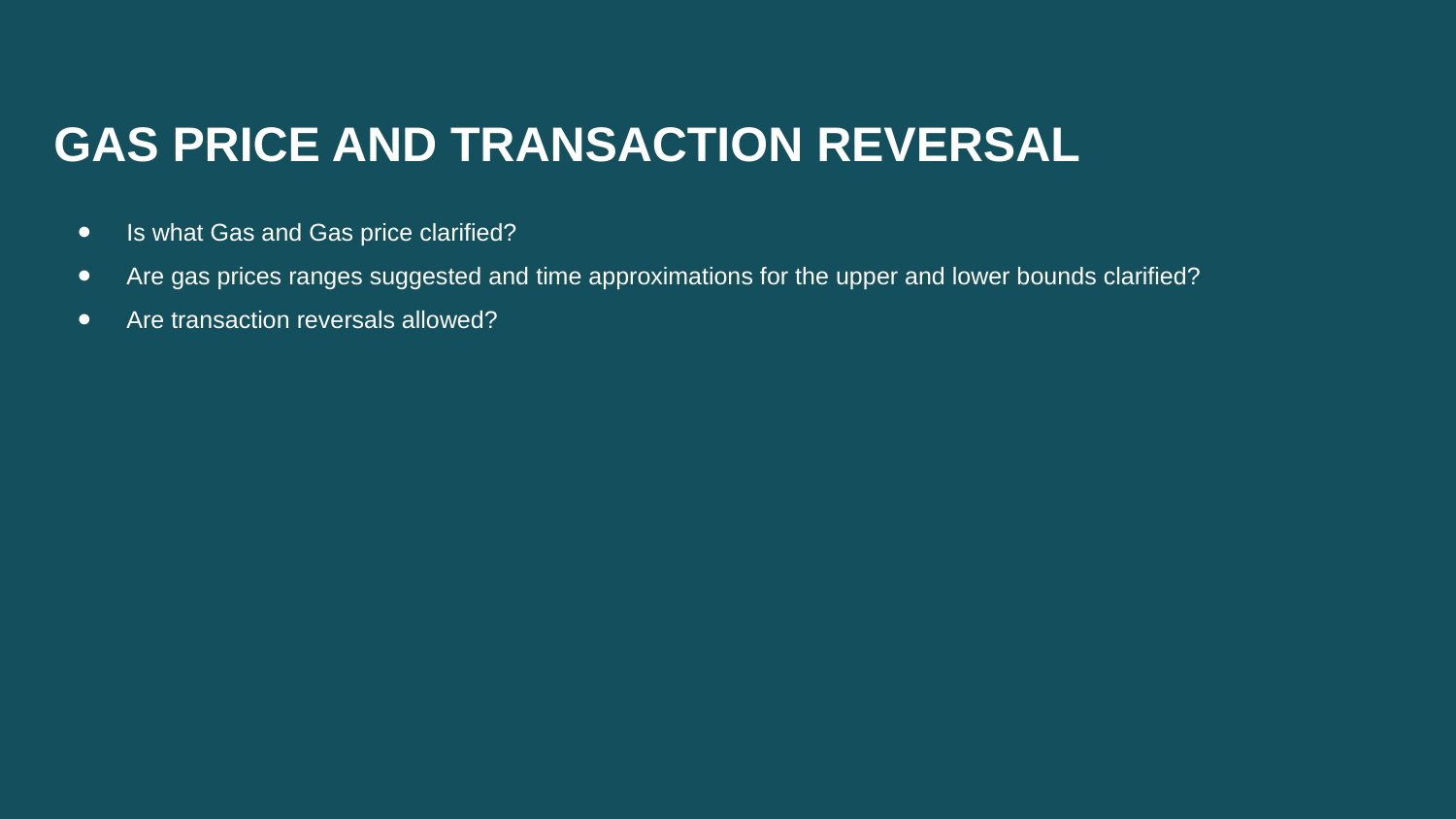

GAS PRICE AND TRANSACTION REVERSAL
Is what Gas and Gas price clarified?
Are gas prices ranges suggested and time approximations for the upper and lower bounds clarified?
Are transaction reversals allowed?